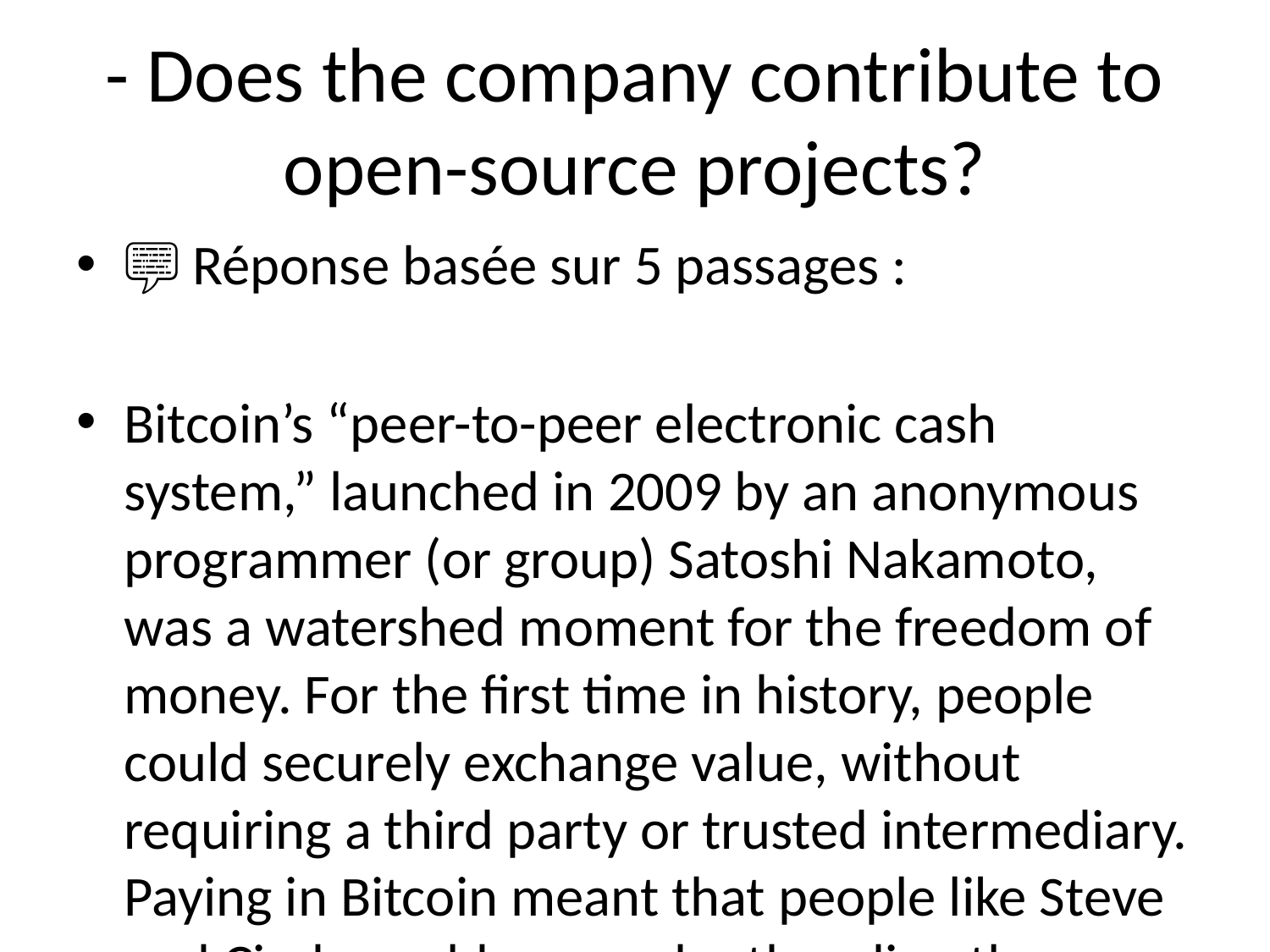

# - Does the company contribute to open-source projects?
💬 Réponse basée sur 5 passages :

Bitcoin’s “peer-to-peer electronic cash system,” launched in 2009 by an anonymous programmer (or group) Satoshi Nakamoto, was a watershed moment for the freedom of money. For the first time in history, people could securely exchange value, without requiring a third party or trusted intermediary. Paying in Bitcoin meant that people like Steve and Cindy could pay each other directly, bypassing institutional fees, obstructions and intrusions. Bitcoin was truly a currency without boundaries, powering and connecting a new global economy.
---
personal computer. As the currency began to gain in popularity, clever miners realized that they could earn more if they had more than one computer working to mine. As Bitcoin continued to increase in value, entire companies began to spring up to mine. These companies developed specialized chips (“ASICs”) and constructed huge farms of servers using these ASIC chips to mine Bitcoin. The emergence of these enormous mining corporations, known drove the Bitcoin Gold Rush, making it very difficult for everyday people to contribute to the network and get rewarded. Their efforts also began consuming increasingly large amounts of computing energy, contributing to mounting environmental issues around the world. The ease of mining Bitcoin and the subsequent rise of Bitcoin mining farms quickly produced a massive centralization of production power and wealth in Bitcoin’s network. To provide some context, 87% of all Bitcoins are now owned by 1% of their network, many of these coins were mined virtually free in their early days. As another example, Bitmain, one of Bitcoin’s biggest mining operations has earned billions in revenue and profits. The centralization of power in Bitcoin’s network makes it very difficult and expensive for the average person. If you want to acquire Bitcoin, your easiest options are to: 1. Mine It Yourself. Just hook up the specialized hardware (here’s a rig on Amazon, if you’re interested!) and go to town. Just know that since you’ll be competing against massive server farms from across the world, consuming as much energy as the country of Switzerland, you won’t be able to mine much 2. Buy Bitcoin on an exchange. Today, you can buy Bitcoin at a unit price of $3,500 / coin at the time of writing (note: you can buy fractional amount of Bitcoin!) Of course, you would also be taking
---
of the Pi Network will also be able to offer skills and services via their virtual storefronts. For example, a member of the Pi Network could offer their programming or design skills on the Pi marketplace. Overtime, the value of Pi will be supported by a growing basket of goods and services. Pi’s Decentralized App Store - Lowering The Barrier Of Entry For Creators The Pi Network’s shared currency, trust graph, and marketplace will be the soil for a broader ecosystem of decentralized applications. Today, anyone that wants to start an application needs to bootstrap its technical infrastructure and community from scratch. Pi’s decentralized applications store will allow Dapp developers to leverage Pi’s existing infrastructure as well as the shared resources of the community and users. Entrepreneurs and developers can propose new Dapps to the community with requests for access to the network’s shared resources. Pi will also build its Dapps with some degree of interoperability so that Dapps are able to reference data, assets, and processes in other decentralized applications.
---
There are four roles Pi users can play, as Pi miners. Namely: • Pioneer. A user of the Pi mobile app who is simply confirming that they are not a “robot” on a daily basis. This user validates their presence every time they sign in to the app. They can also open the app to request transactions (e.g. make a payment in Pi to another Pioneer) • Contributor. A user of the Pi mobile app who is contributing by providing a list of pioneers he or she knows and trusts. In aggregate, Pi contributors will build a global trust graph. • Ambassador. A user of the Pi mobile app who is introducing other users into Pi network. • Node. A user who is a pioneer, a contributor using the Pi mobile app, and is also running the Pi node software on their desktop or laptop computer. The Pi node software is the software that runs the core SCP algorithm, taking into account the trust graph information provided by the Contributors. A user can play more than one of the above roles. All roles are necessary, thus all roles are rewarded with newly minted Pi on a daily basis as long as they participated and contributed during that given day. In the loose definition of a “miner” being a user who receives newly minted currency as a reward for contributions, all four roles are considered to be Pi miners. We define“mining” more broadly than its traditional meaning equated to executing proof of work consensus algorithm as in Bitcoin or Ethereum. First of all, we need to emphasize that the Pi Node software has not been released yet. So this section is offered more as an architectural design and as a request to solicit comments from the technical community. This software will
---
Trust is the foundation of any successful monetary system. One of the most important factors